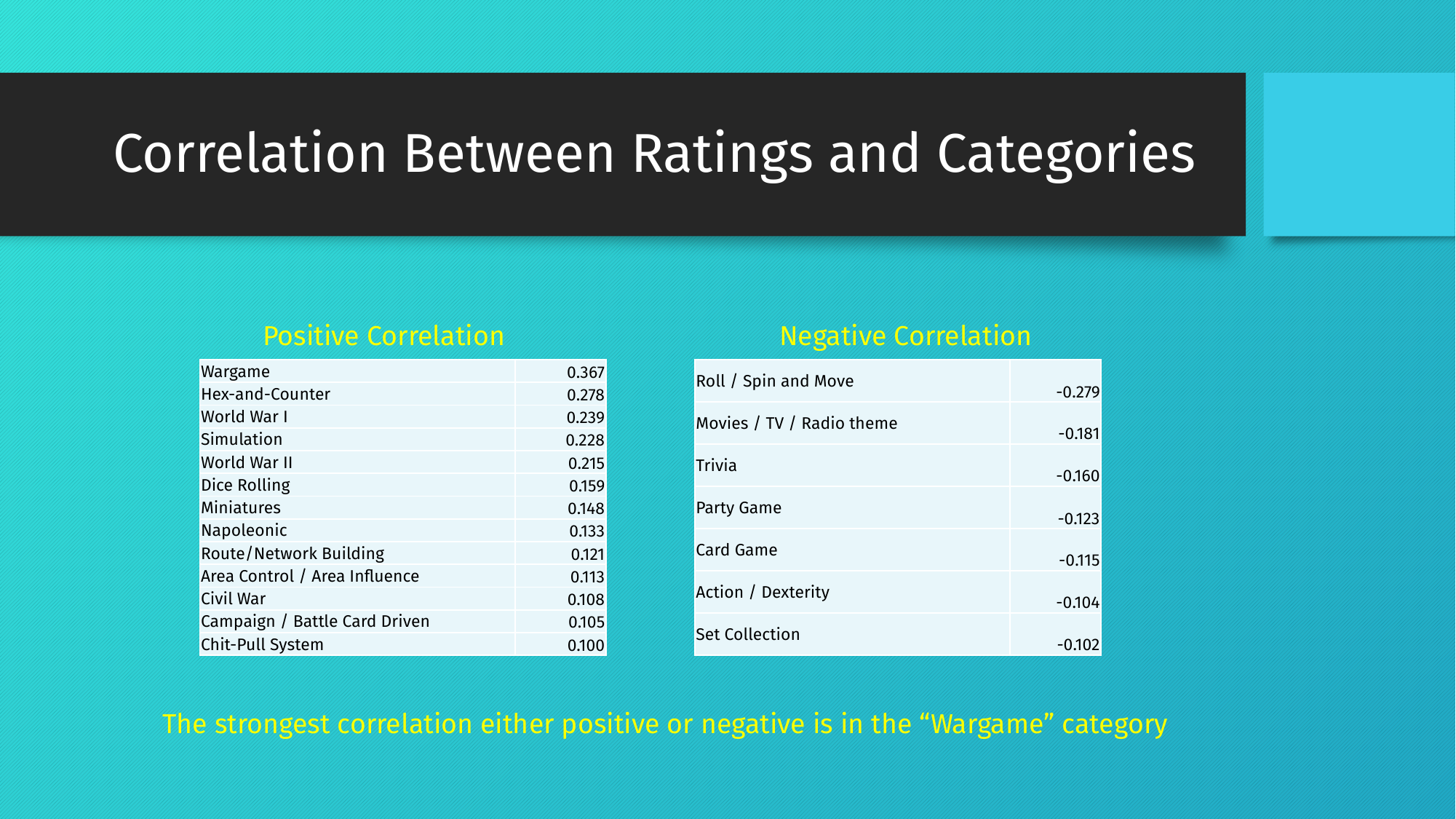

# Correlation Between Ratings and Categories
Positive Correlation
Negative Correlation
| Roll / Spin and Move | -0.279 |
| --- | --- |
| Movies / TV / Radio theme | -0.181 |
| Trivia | -0.160 |
| Party Game | -0.123 |
| Card Game | -0.115 |
| Action / Dexterity | -0.104 |
| Set Collection | -0.102 |
| Wargame | 0.367 |
| --- | --- |
| Hex-and-Counter | 0.278 |
| World War I | 0.239 |
| Simulation | 0.228 |
| World War II | 0.215 |
| Dice Rolling | 0.159 |
| Miniatures | 0.148 |
| Napoleonic | 0.133 |
| Route/Network Building | 0.121 |
| Area Control / Area Influence | 0.113 |
| Civil War | 0.108 |
| Campaign / Battle Card Driven | 0.105 |
| Chit-Pull System | 0.100 |
The strongest correlation either positive or negative is in the “Wargame” category